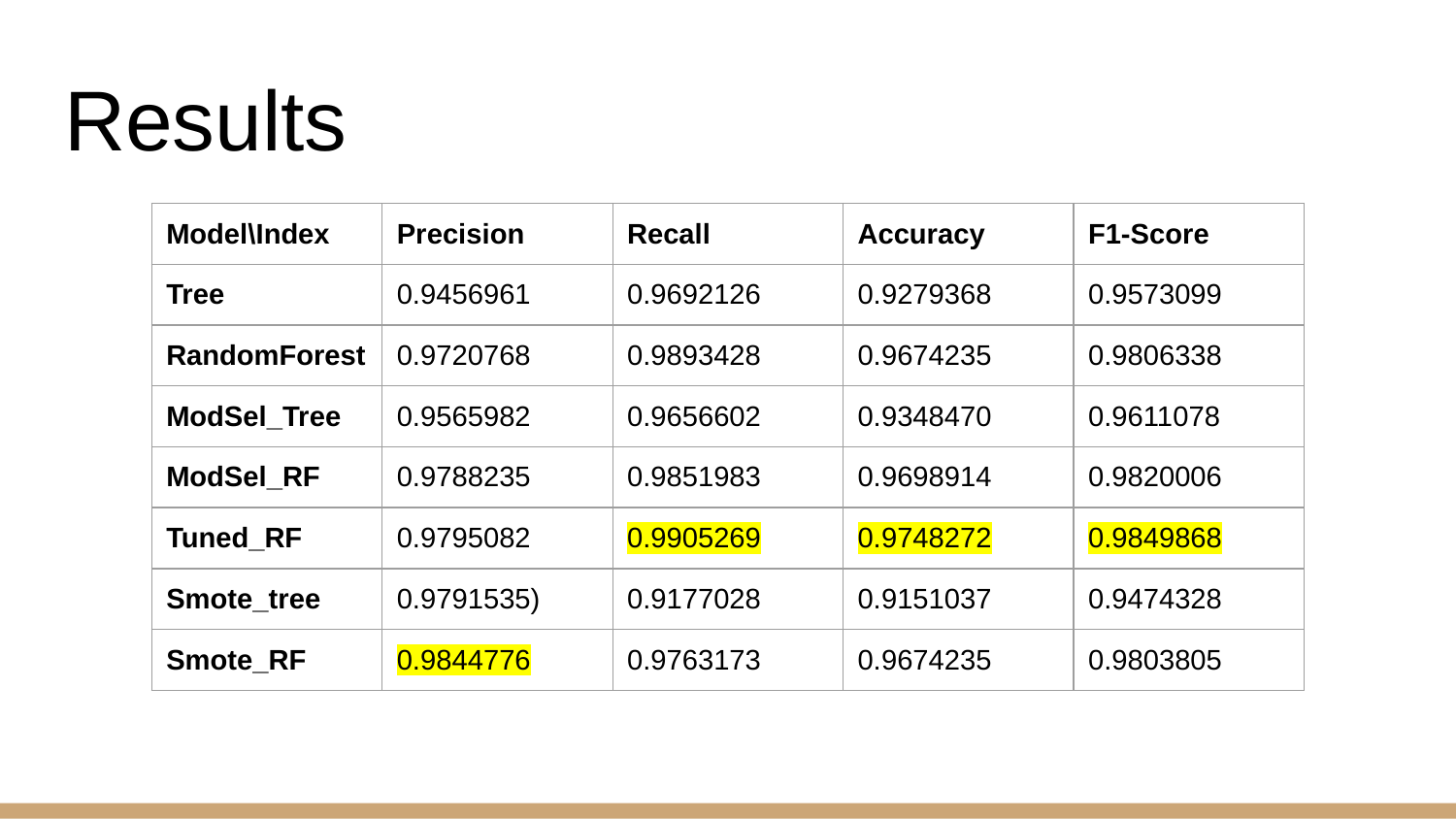

# Results
| Model\Index | Precision | Recall | Accuracy | F1-Score |
| --- | --- | --- | --- | --- |
| Tree | 0.9456961 | 0.9692126 | 0.9279368 | 0.9573099 |
| RandomForest | 0.9720768 | 0.9893428 | 0.9674235 | 0.9806338 |
| ModSel\_Tree | 0.9565982 | 0.9656602 | 0.9348470 | 0.9611078 |
| ModSel\_RF | 0.9788235 | 0.9851983 | 0.9698914 | 0.9820006 |
| Tuned\_RF | 0.9795082 | 0.9905269 | 0.9748272 | 0.9849868 |
| Smote\_tree | 0.9791535) | 0.9177028 | 0.9151037 | 0.9474328 |
| Smote\_RF | 0.9844776 | 0.9763173 | 0.9674235 | 0.9803805 |